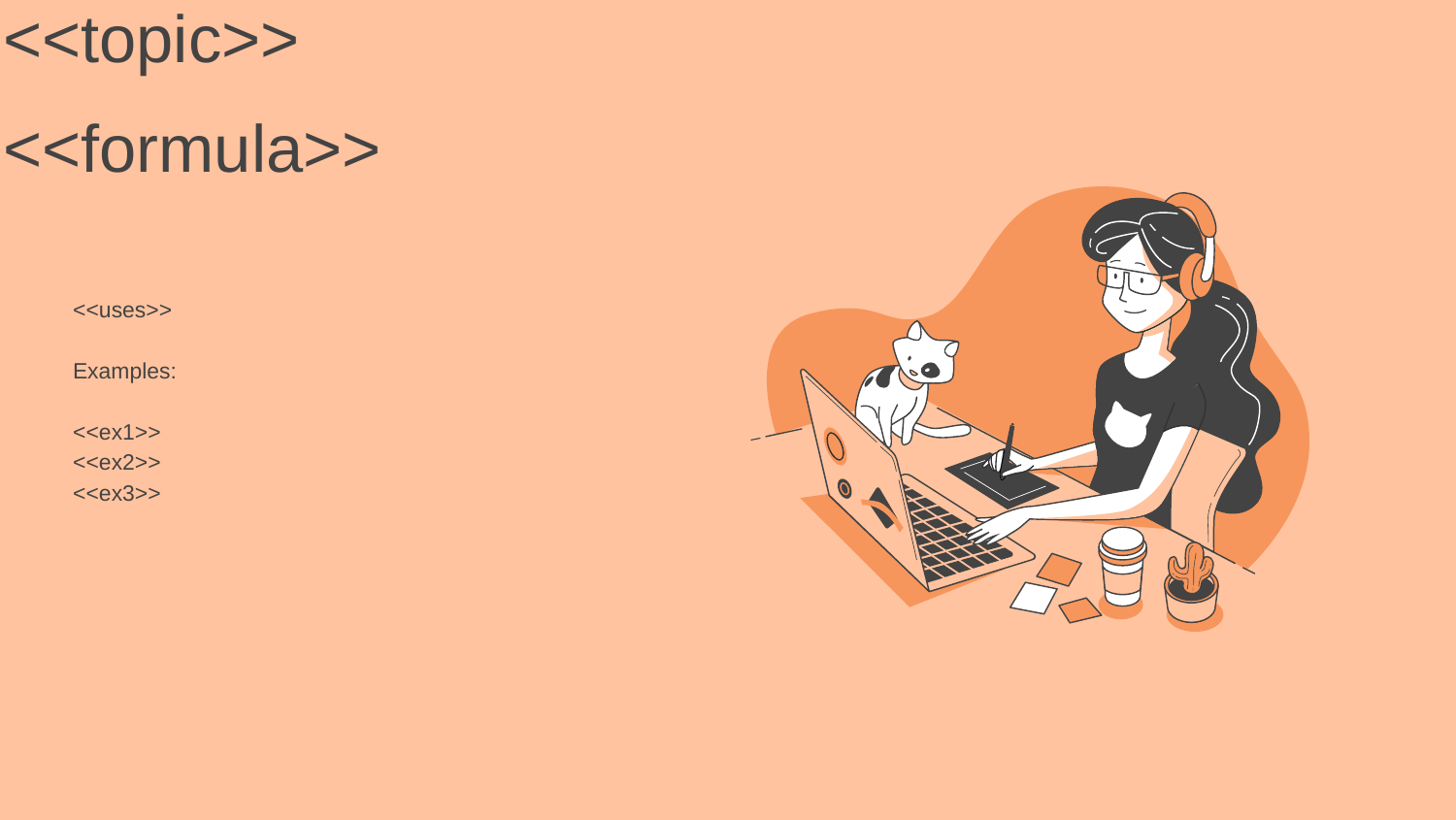

<<topic>>
<<formula>>

<<uses>>

Examples:

<<ex1>>
<<ex2>>
<<ex3>>